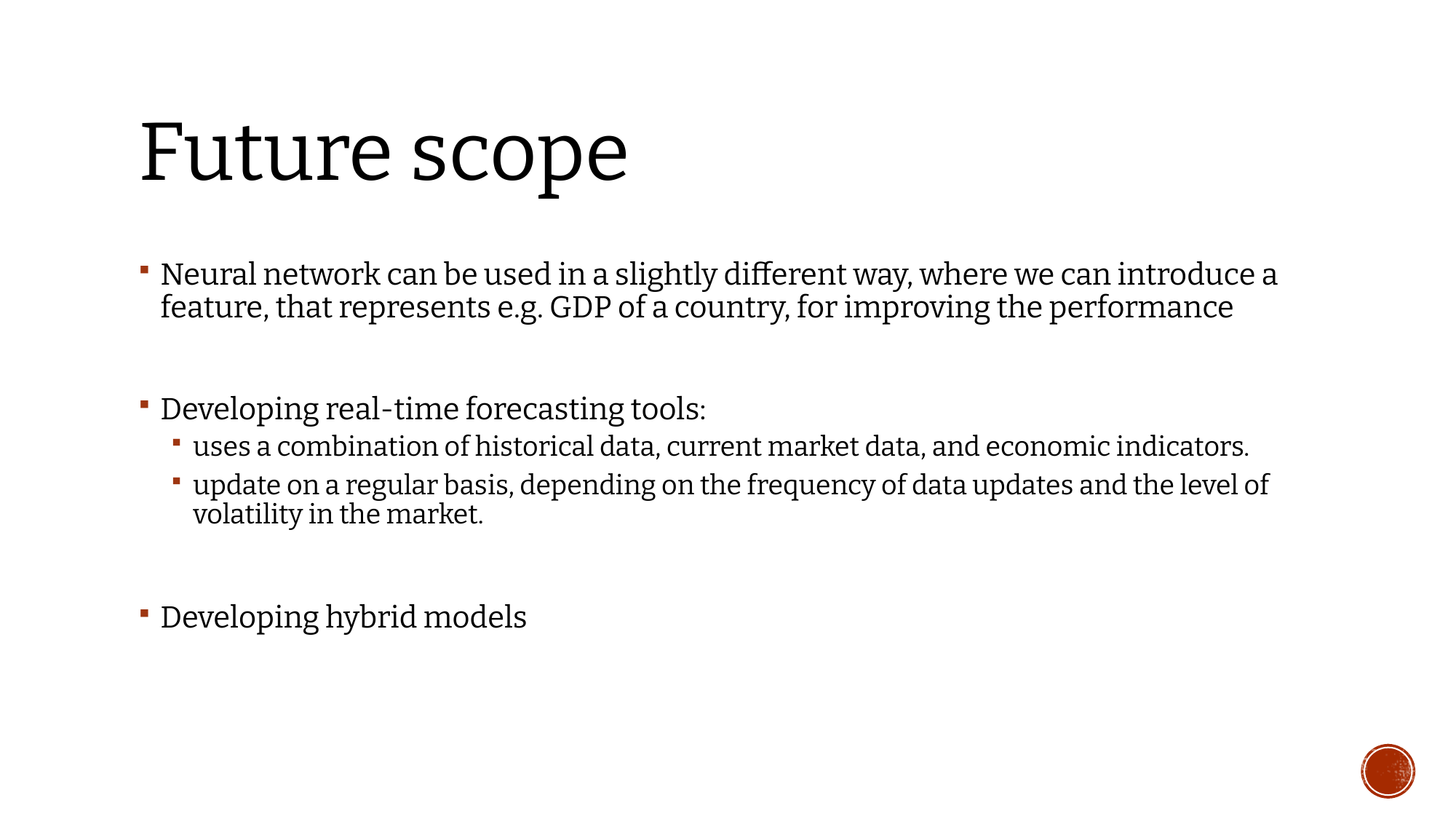

# Future scope
Neural network can be used in a slightly different way, where we can introduce a feature, that represents e.g. GDP of a country, for improving the performance

Developing real-time forecasting tools:
uses a combination of historical data, current market data, and economic indicators.
update on a regular basis, depending on the frequency of data updates and the level of volatility in the market.

Developing hybrid models